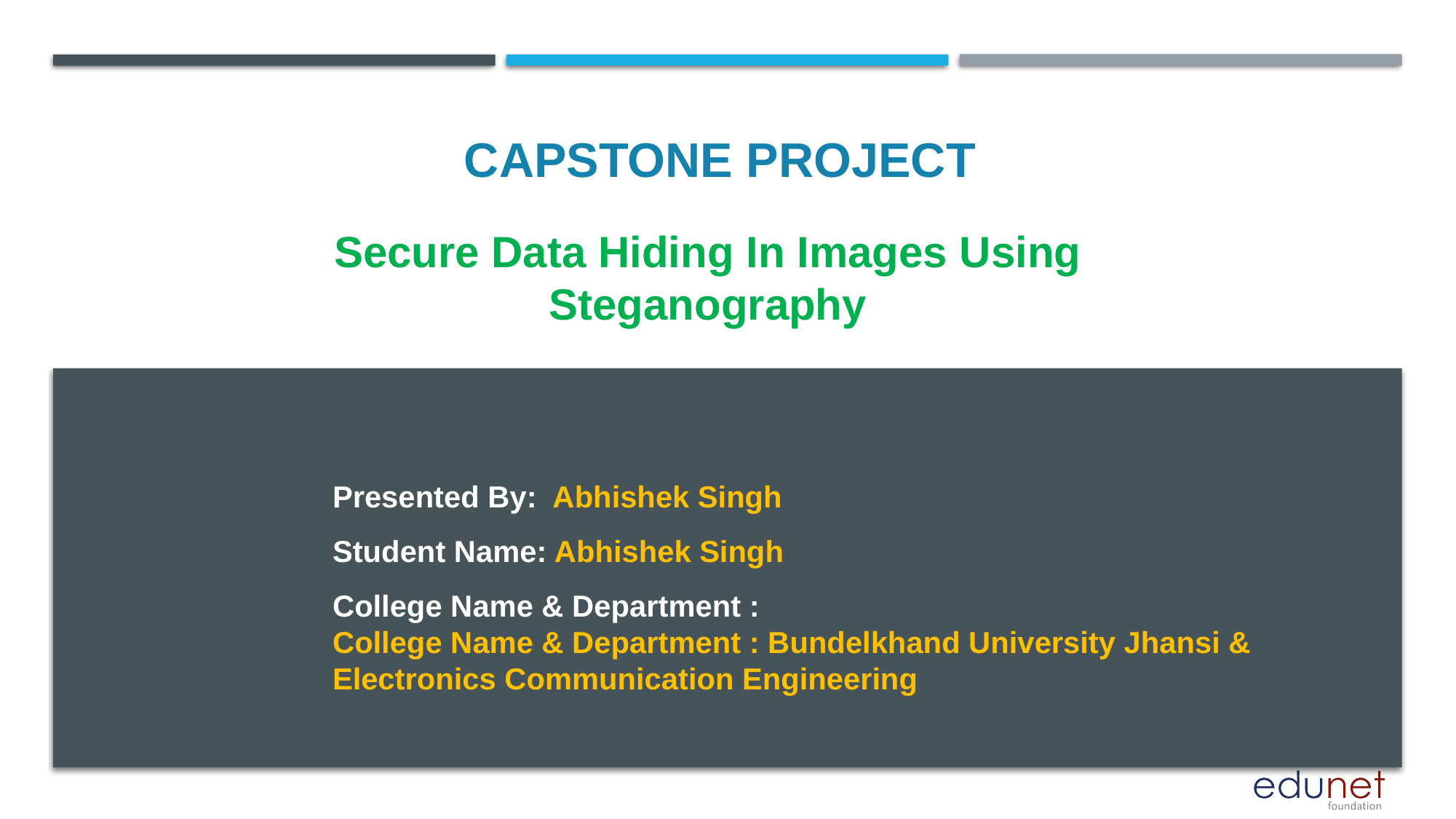

CAPSTONE PROJECT
# Secure Data Hiding In Images Using Steganography
Presented By:  Abhishek Singh
Student Name: Abhishek Singh
College Name & Department :
College Name & Department : Bundelkhand University Jhansi & Electronics Communication Engineering